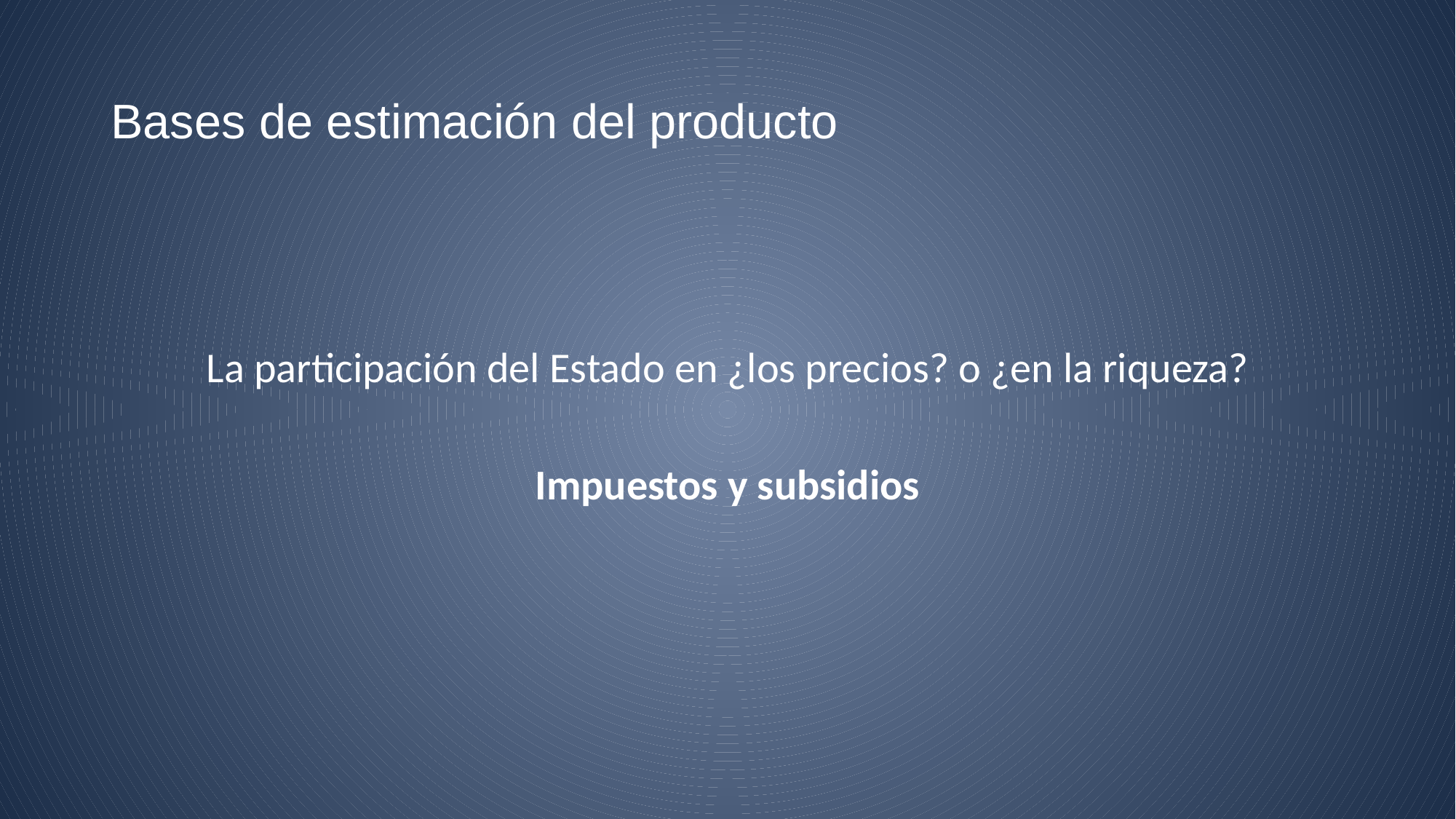

# Bases de estimación del producto

La participación del Estado en ¿los precios? o ¿en la riqueza?
Impuestos y subsidios